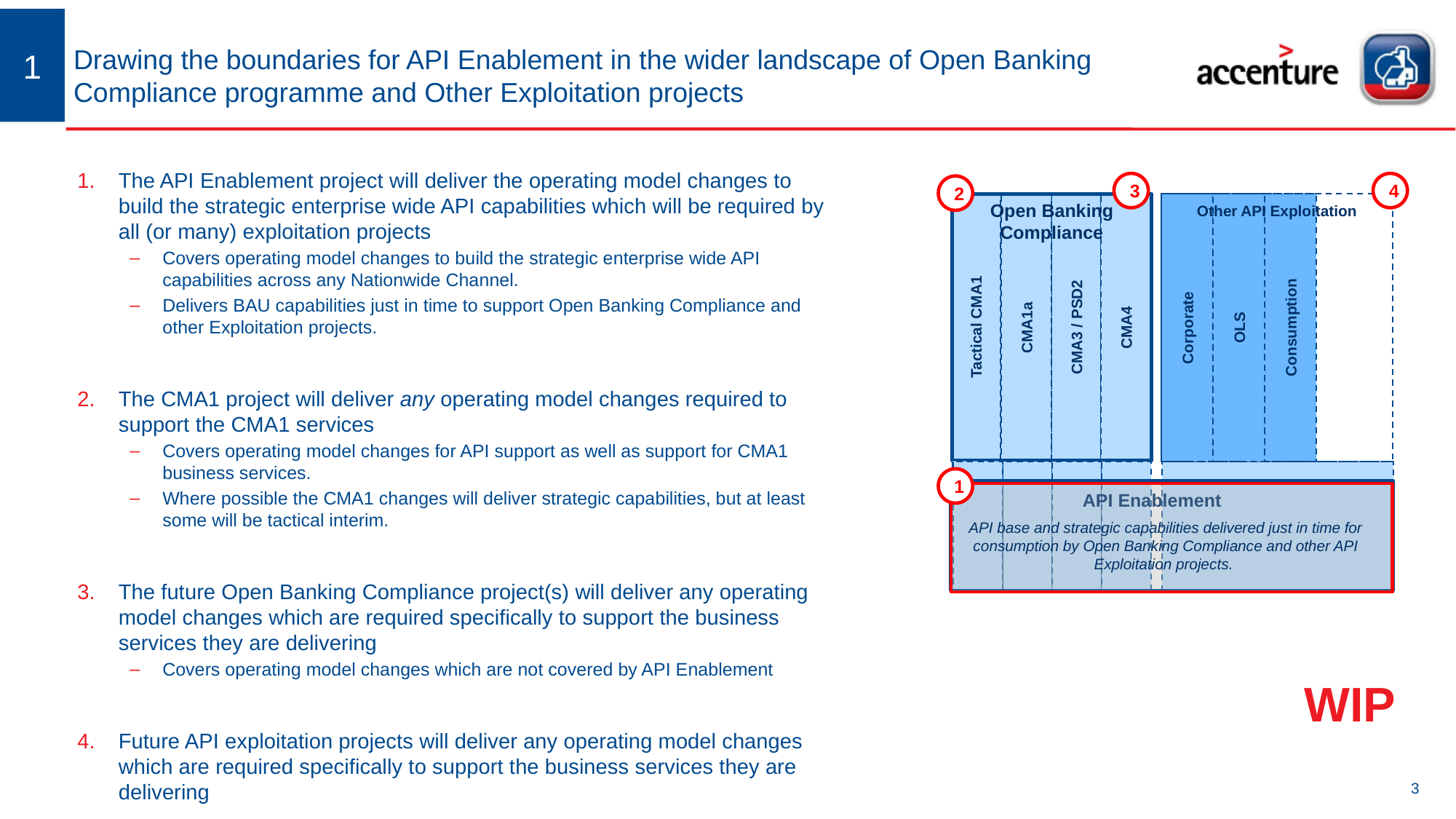

1
# Drawing the boundaries for API Enablement in the wider landscape of Open Banking Compliance programme and Other Exploitation projects
The API Enablement project will deliver the operating model changes to build the strategic enterprise wide API capabilities which will be required by all (or many) exploitation projects
Covers operating model changes to build the strategic enterprise wide API capabilities across any Nationwide Channel.
Delivers BAU capabilities just in time to support Open Banking Compliance and other Exploitation projects.

The CMA1 project will deliver any operating model changes required to support the CMA1 services
Covers operating model changes for API support as well as support for CMA1 business services.
Where possible the CMA1 changes will deliver strategic capabilities, but at least some will be tactical interim.

The future Open Banking Compliance project(s) will deliver any operating model changes which are required specifically to support the business services they are delivering
Covers operating model changes which are not covered by API Enablement

Future API exploitation projects will deliver any operating model changes which are required specifically to support the business services they are delivering
3
4
2
Consumption
Tactical CMA1
Corporate
OLS
CMA4

Open Banking Compliance
CMA3 / PSD2
CMA1a
Other API Exploitation
API Enablement

1

API Enablement

API base and strategic capabilities delivered just in time for consumption by Open Banking Compliance and other API Exploitation projects.
WIP
3